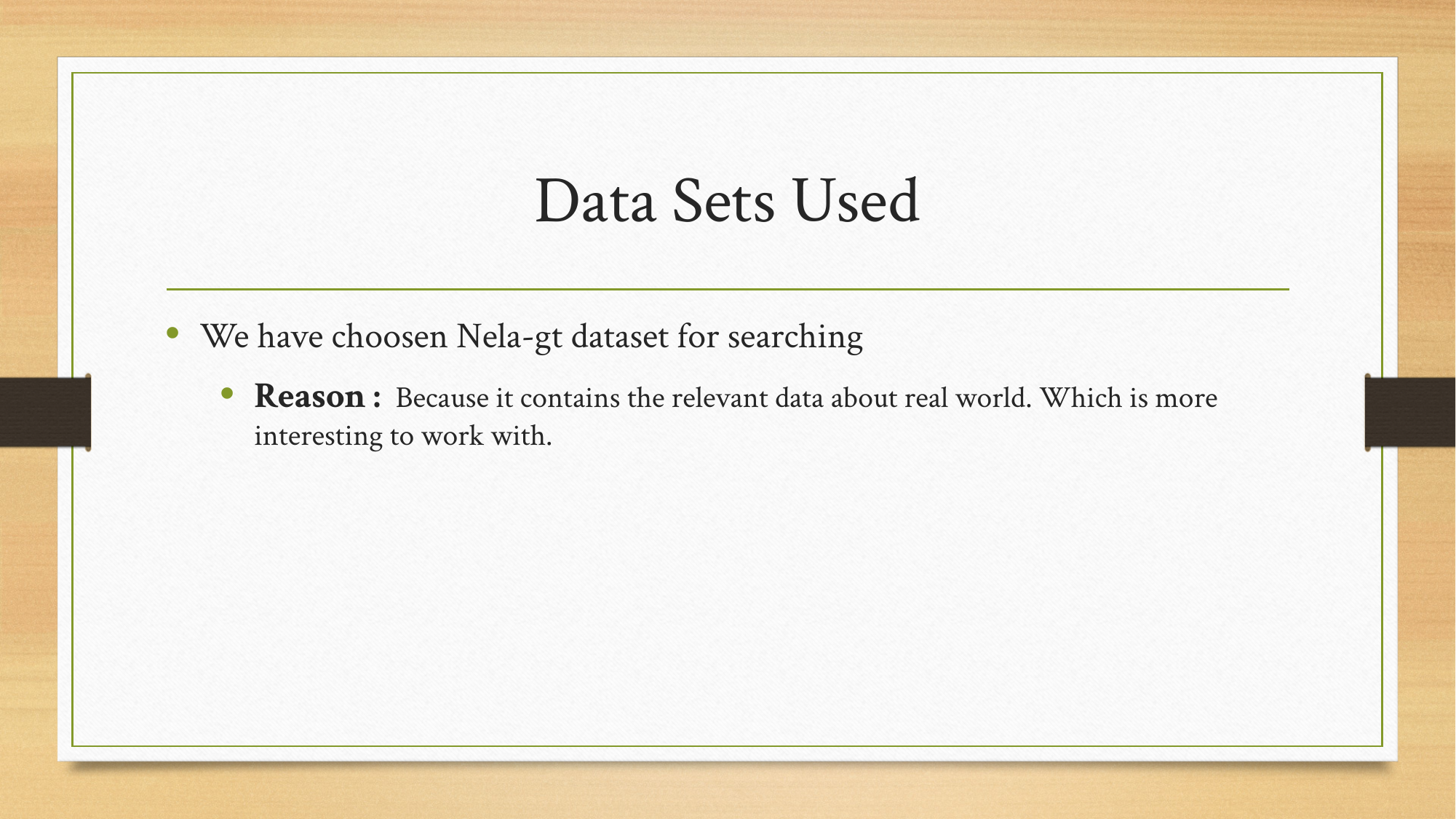

# Data Sets Used
We have choosen Nela-gt dataset for searching
Reason :  Because it contains the relevant data about real world. Which is more 	interesting to work with.